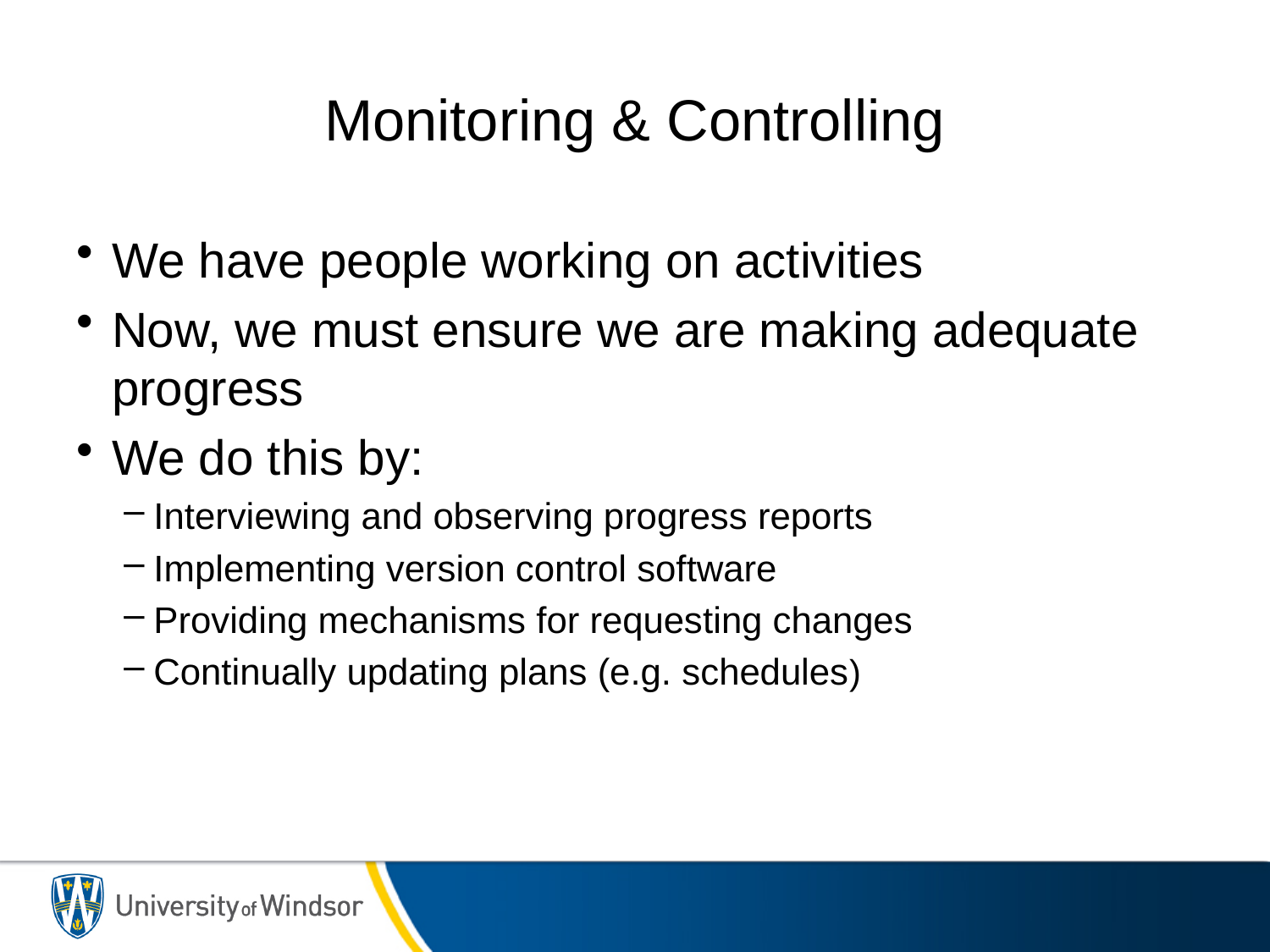

# Monitoring & Controlling
We have people working on activities
Now, we must ensure we are making adequate progress
We do this by:
Interviewing and observing progress reports
Implementing version control software
Providing mechanisms for requesting changes
Continually updating plans (e.g. schedules)